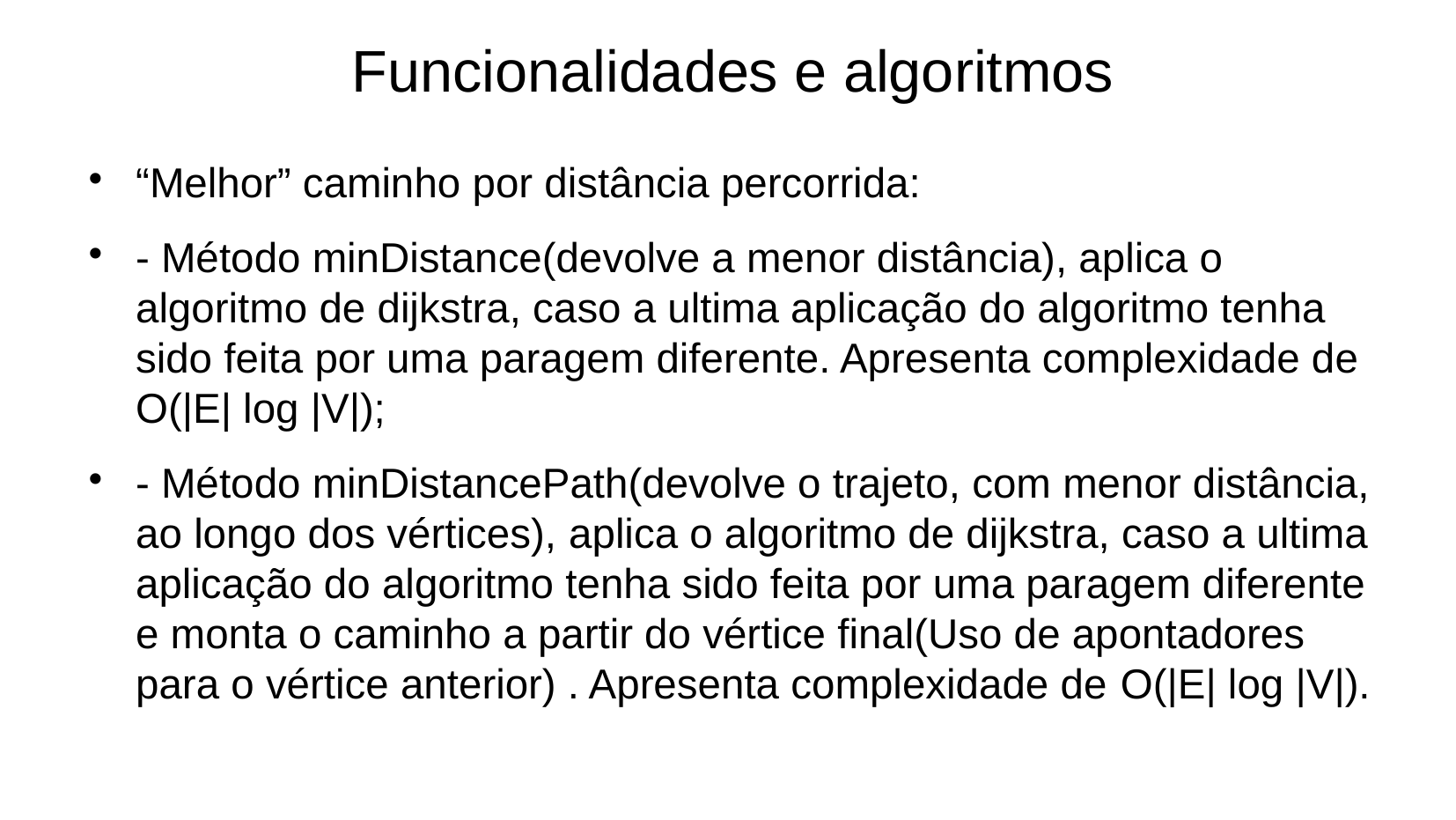

Funcionalidades e algoritmos
“Melhor” caminho por distância percorrida:
- Método minDistance(devolve a menor distância), aplica o algoritmo de dijkstra, caso a ultima aplicação do algoritmo tenha sido feita por uma paragem diferente. Apresenta complexidade de O(|E| log |V|);
- Método minDistancePath(devolve o trajeto, com menor distância, ao longo dos vértices), aplica o algoritmo de dijkstra, caso a ultima aplicação do algoritmo tenha sido feita por uma paragem diferente e monta o caminho a partir do vértice final(Uso de apontadores para o vértice anterior) . Apresenta complexidade de O(|E| log |V|).